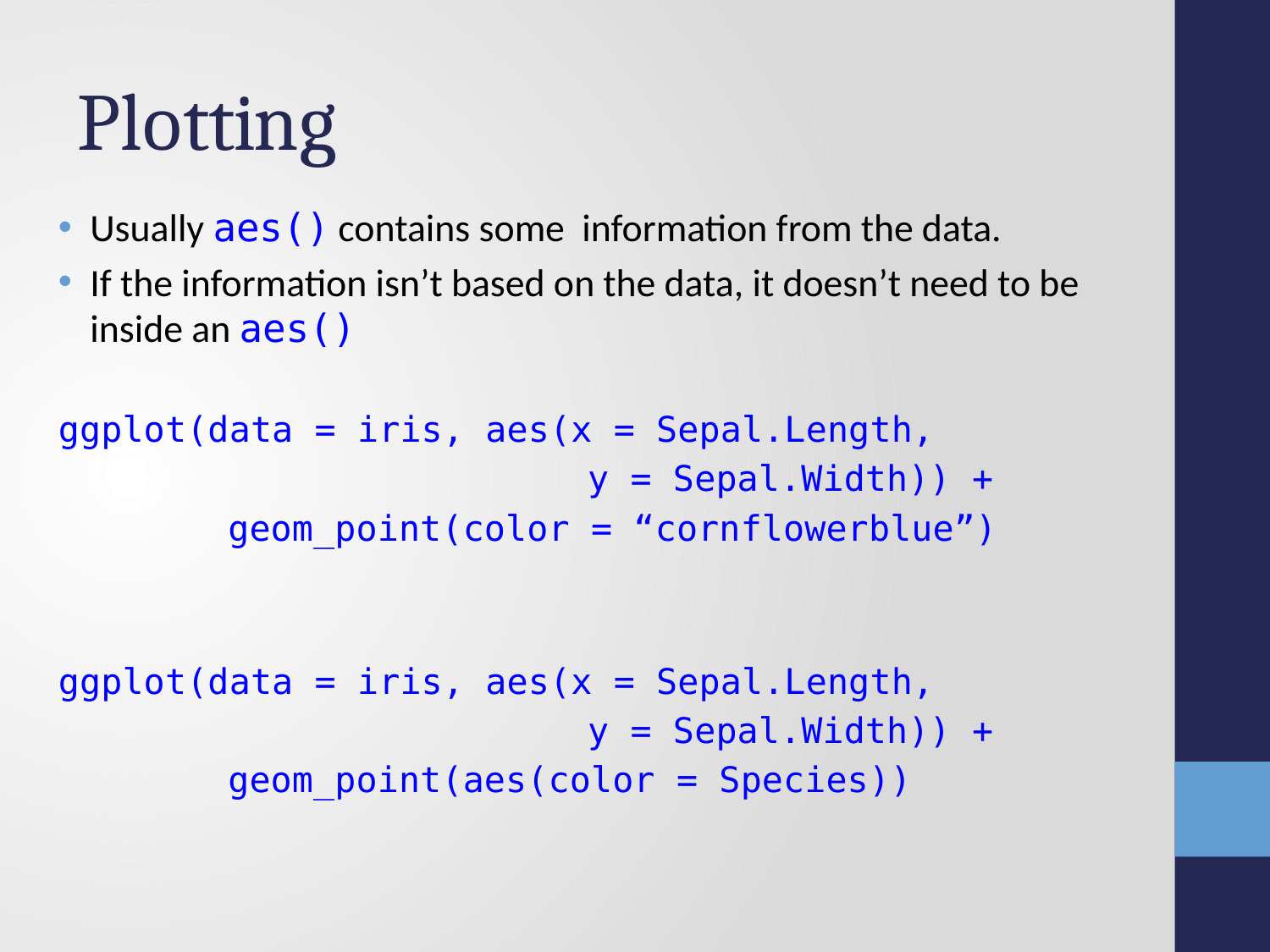

# Plotting
Usually aes() contains some  information from the data.
If the information isn’t based on the data, it doesn’t need to be inside an aes()

ggplot(data = iris, aes(x = Sepal.Length,
				 y = Sepal.Width)) +
	  geom_point(color = “cornflowerblue”)

ggplot(data = iris, aes(x = Sepal.Length,
				 y = Sepal.Width)) +
	  geom_point(aes(color = Species))